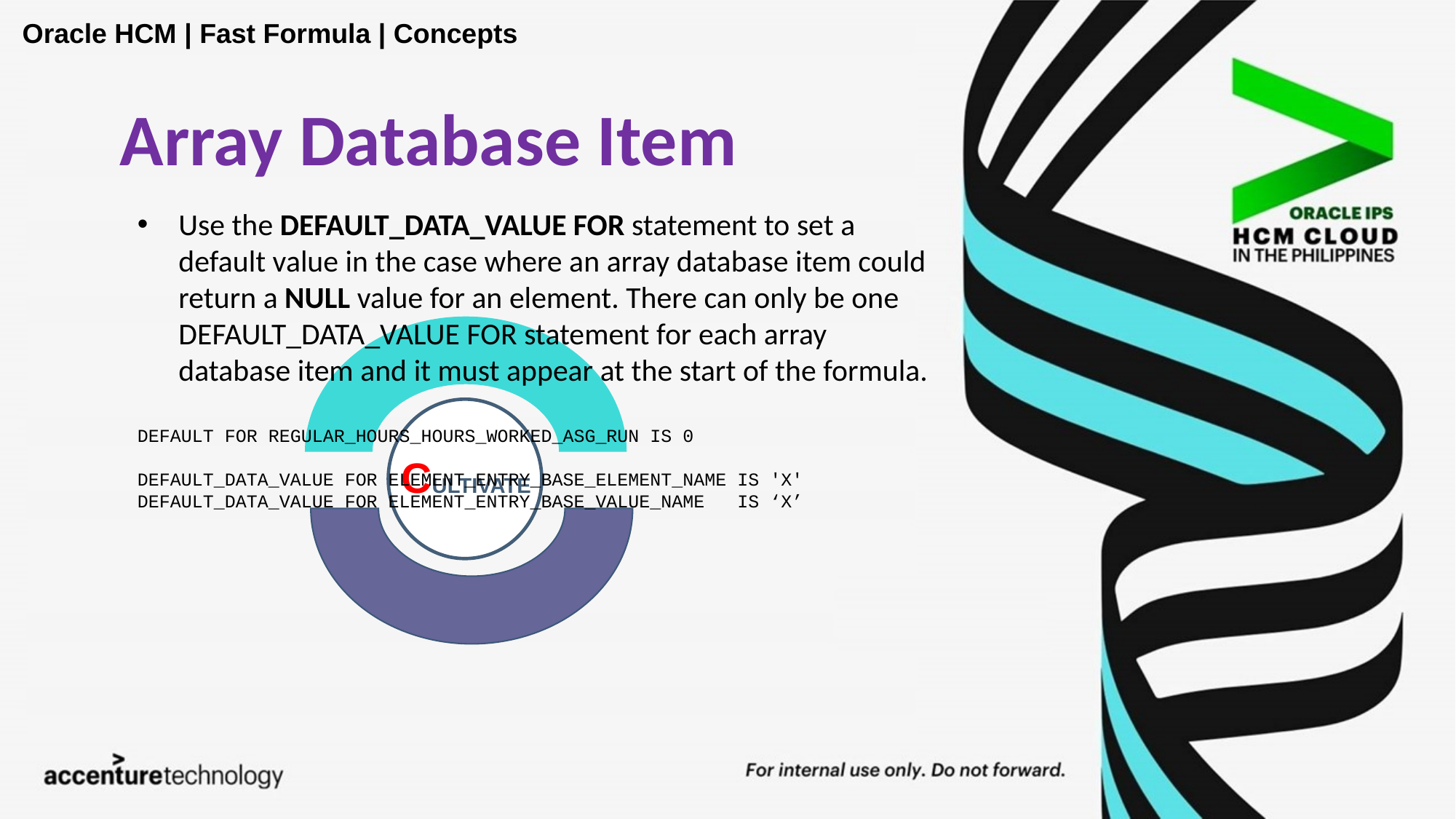

Oracle HCM | Fast Formula | Concepts
Array Database Item
Use the DEFAULT_DATA_VALUE FOR statement to set a default value in the case where an array database item could return a NULL value for an element. There can only be one DEFAULT_DATA_VALUE FOR statement for each array database item and it must appear at the start of the formula.

DEFAULT FOR REGULAR_HOURS_HOURS_WORKED_ASG_RUN IS 0

DEFAULT_DATA_VALUE FOR ELEMENT_ENTRY_BASE_ELEMENT_NAME IS 'X'
DEFAULT_DATA_VALUE FOR ELEMENT_ENTRY_BASE_VALUE_NAME   IS ‘X’